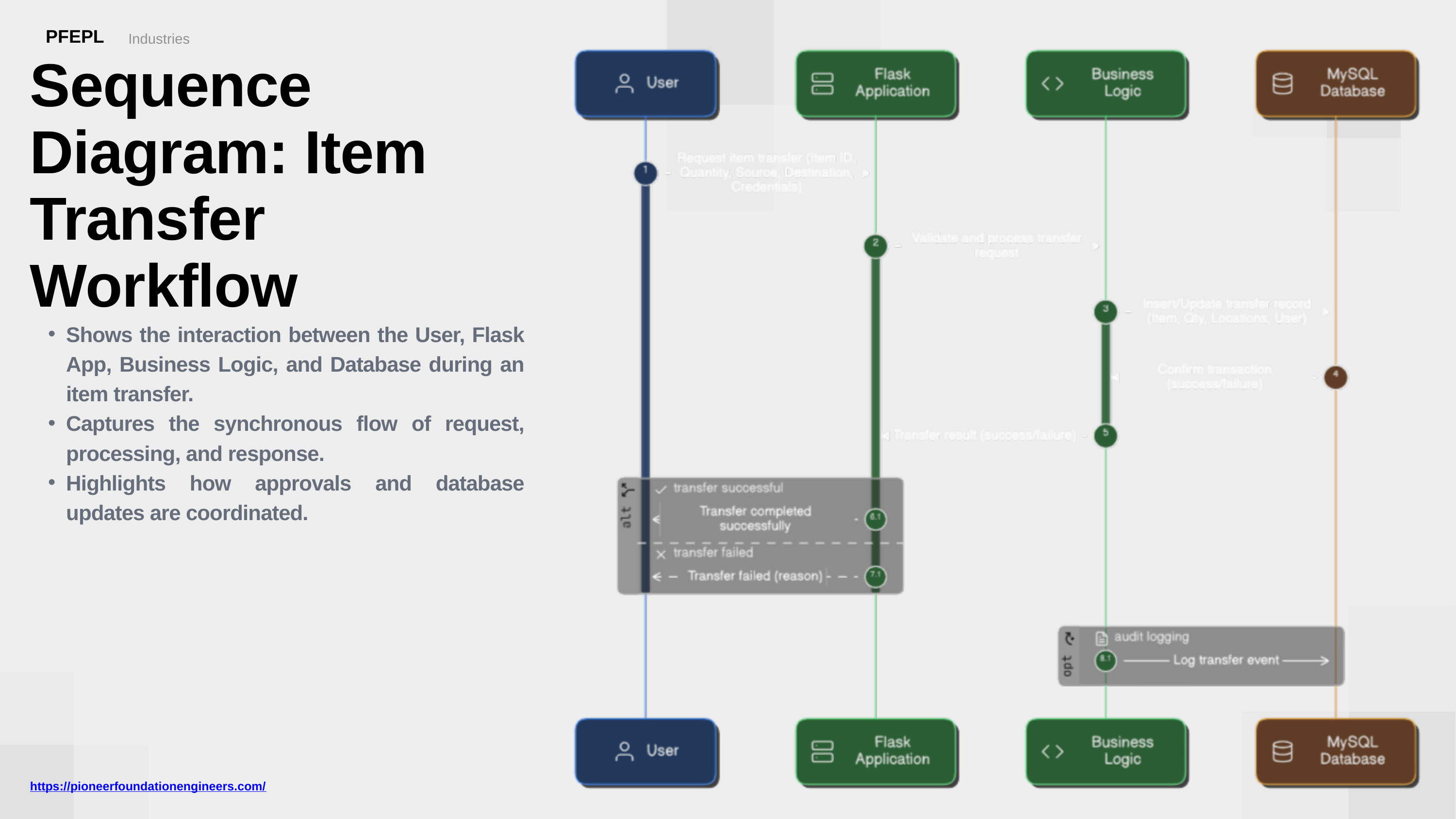

PFEPL
Industries

Sequence Diagram: Item Transfer Workflow

Shows the interaction between the User, Flask App, Business Logic, and Database during an item transfer.
Captures the synchronous flow of request, processing, and response.
Highlights how approvals and database updates are coordinated.

https://pioneerfoundationengineers.com/